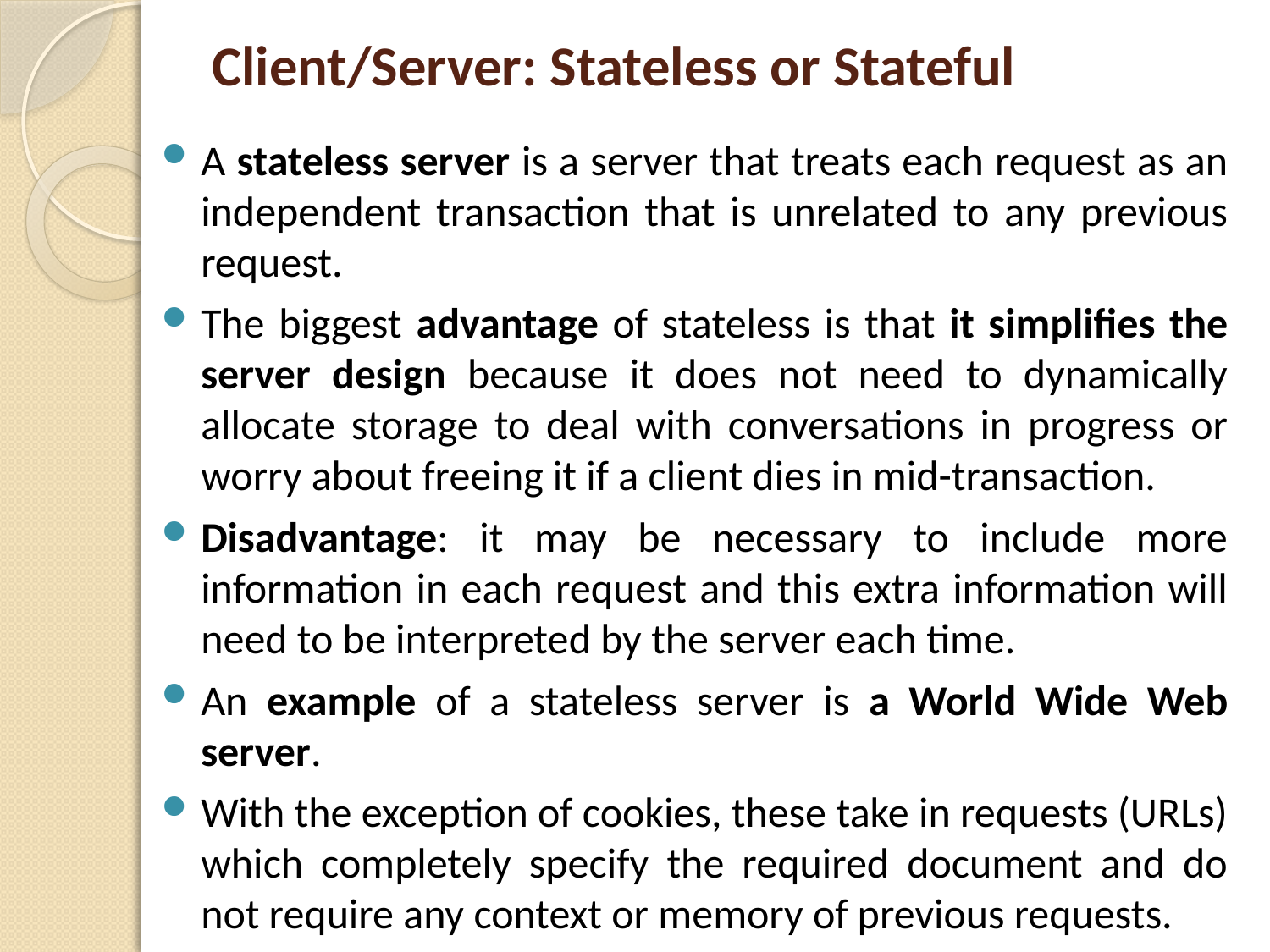

# Client/Server: Stateless or Stateful
A stateless server is a server that treats each request as an independent transaction that is unrelated to any previous request.
The biggest advantage of stateless is that it simplifies the server design because it does not need to dynamically allocate storage to deal with conversations in progress or worry about freeing it if a client dies in mid-transaction.
Disadvantage: it may be necessary to include more information in each request and this extra information will need to be interpreted by the server each time.
An example of a stateless server is a World Wide Web server.
With the exception of cookies, these take in requests (URLs) which completely specify the required document and do not require any context or memory of previous requests.